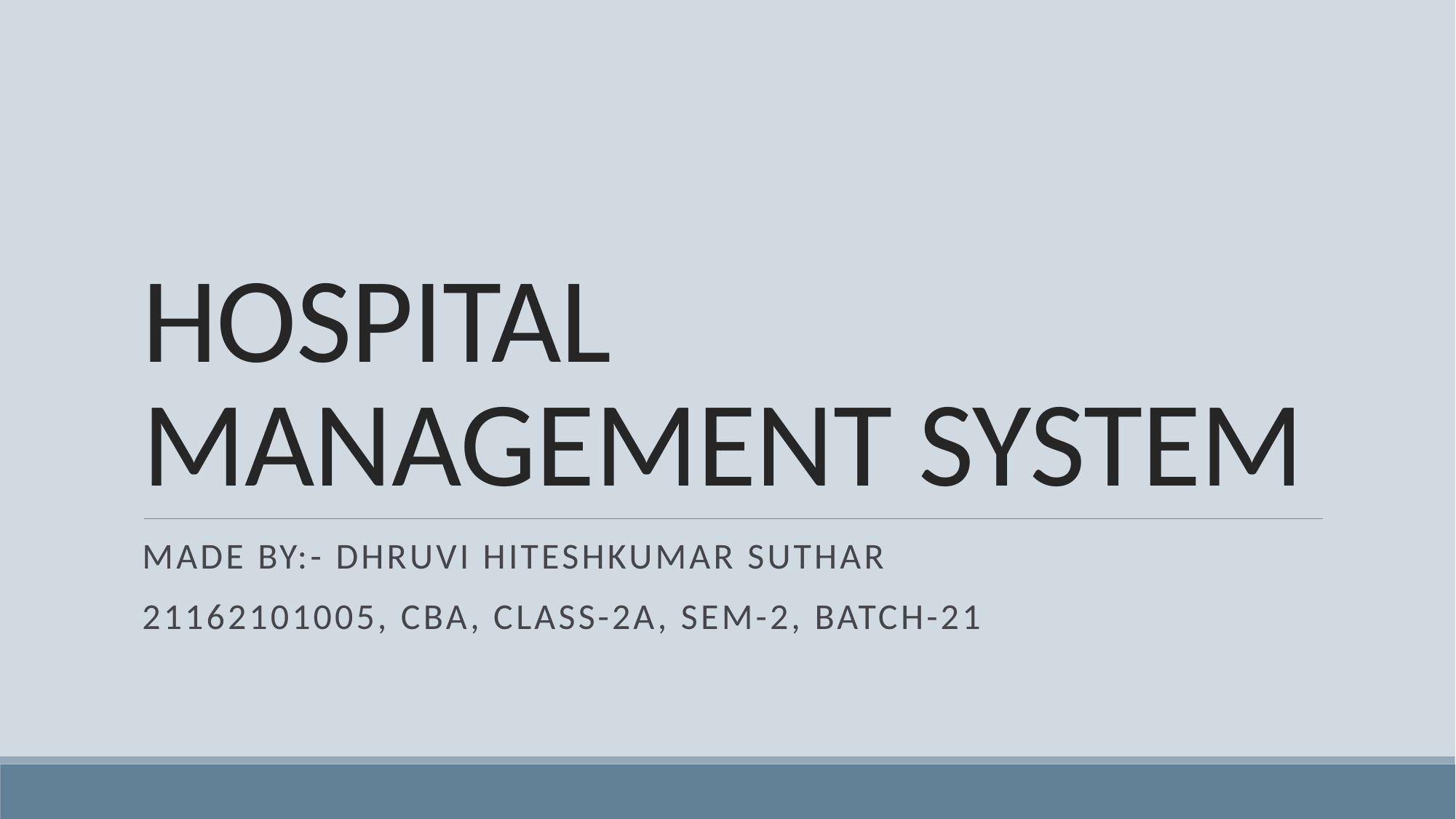

# HOSPITAL MANAGEMENT SYSTEM
Made By:- Dhruvi Hiteshkumar Suthar
21162101005, cba, class-2a, sem-2, batch-21